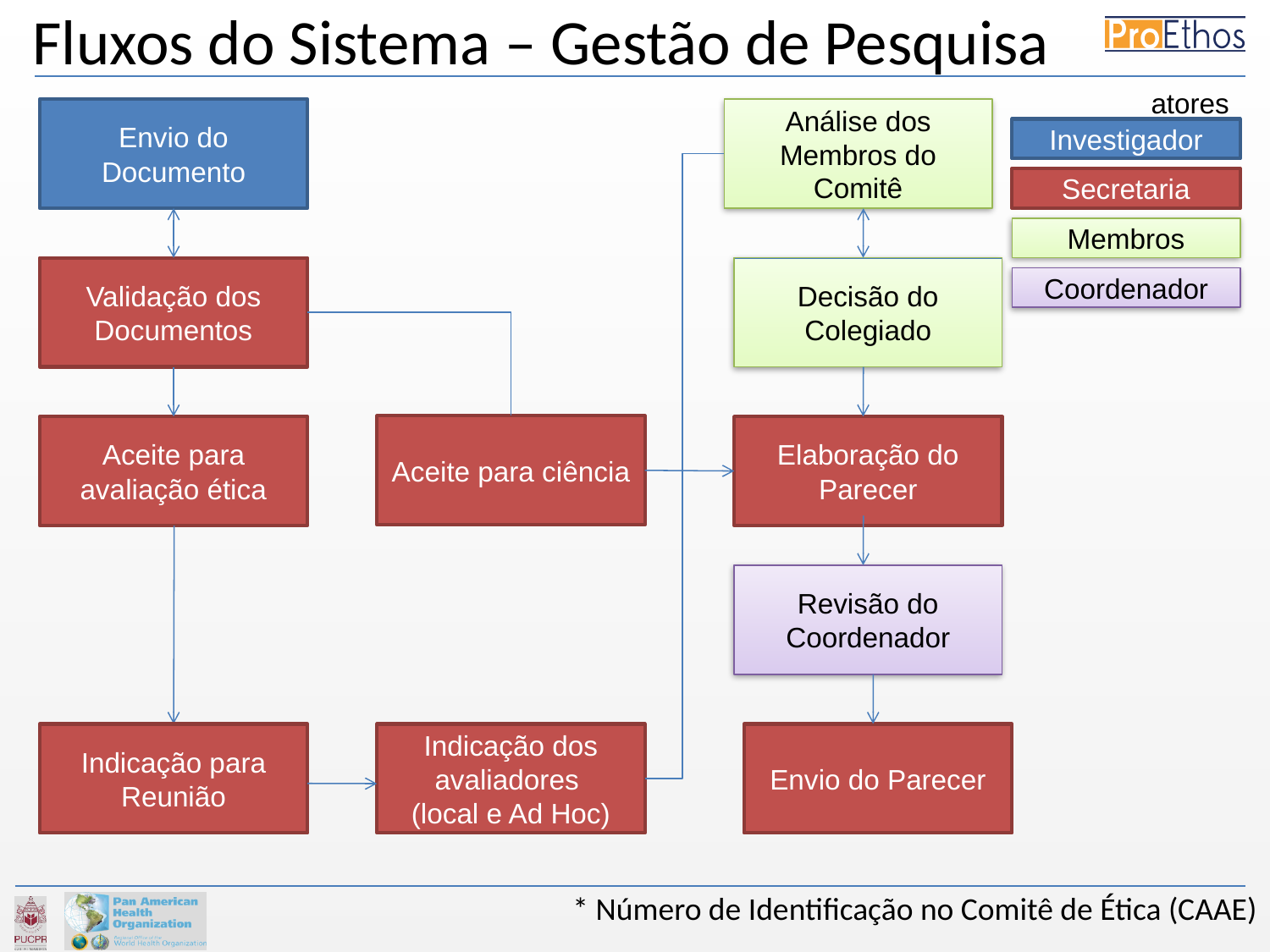

# Fluxos do Sistema – Gestão de Pesquisa
atores
Envio do Documento
Análise dos Membros do Comitê
Investigador
Secretaria
Membros
Validação dos Documentos
Decisão do Colegiado
Coordenador
Aceite para ciência
Aceite para avaliação ética
Elaboração do Parecer
Revisão do Coordenador
Indicação para Reunião
Indicação dos avaliadores
(local e Ad Hoc)
Envio do Parecer
* Número de Identificação no Comitê de Ética (CAAE)